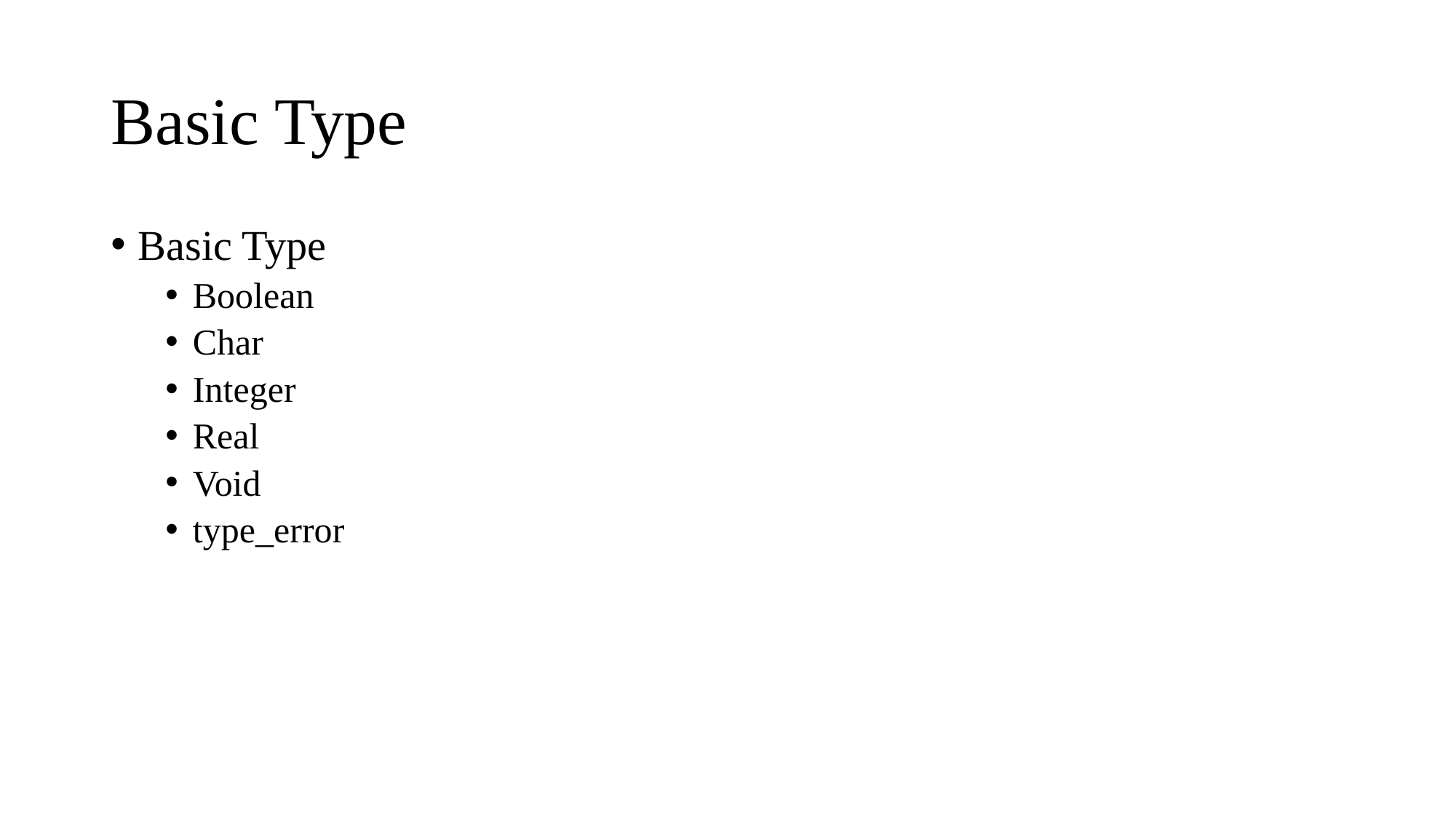

# Basic Type
Basic Type
Boolean
Char
Integer
Real
Void
type_error